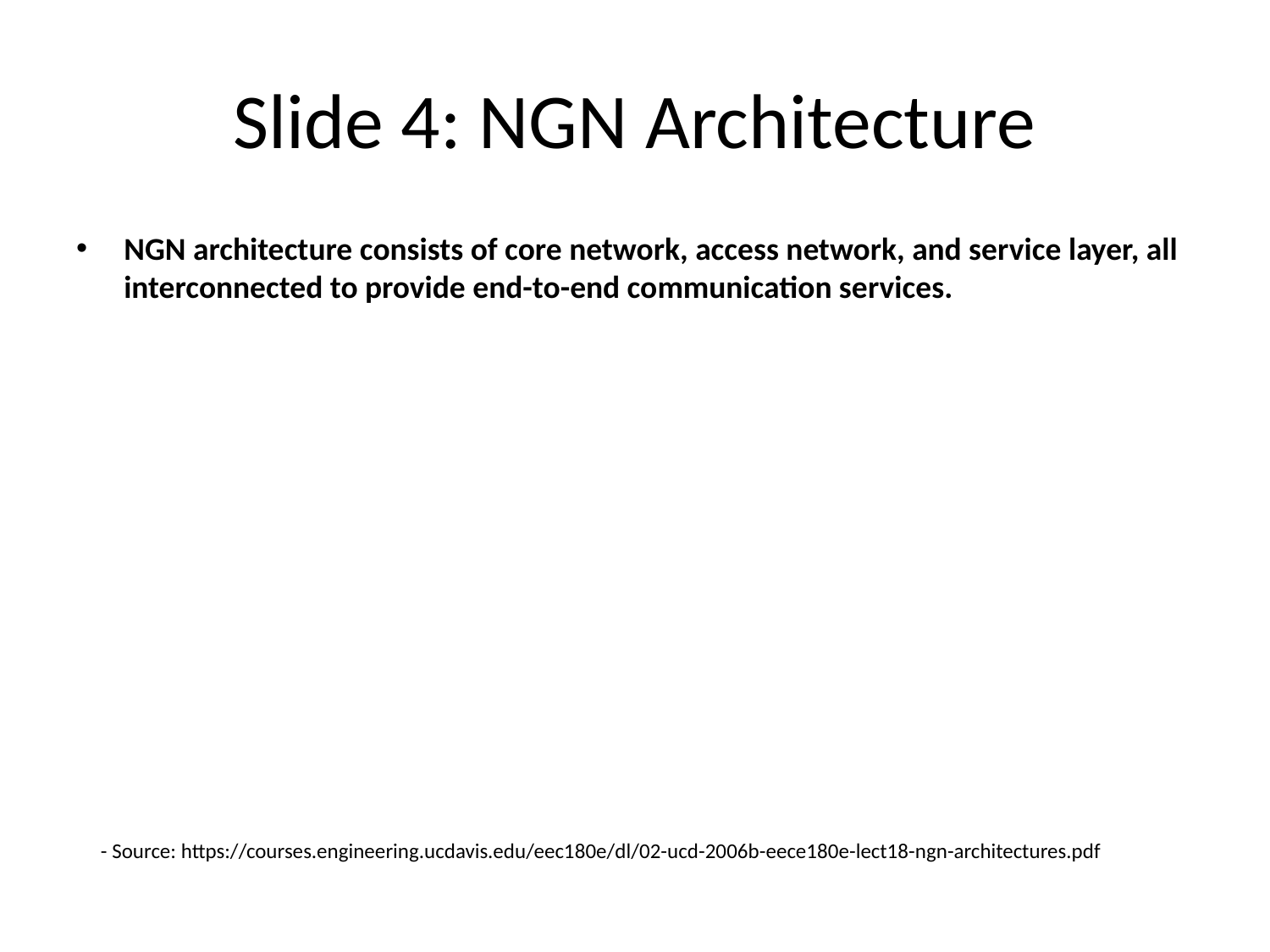

# Slide 4: NGN Architecture
NGN architecture consists of core network, access network, and service layer, all interconnected to provide end-to-end communication services.

- Source: https://courses.engineering.ucdavis.edu/eec180e/dl/02-ucd-2006b-eece180e-lect18-ngn-architectures.pdf